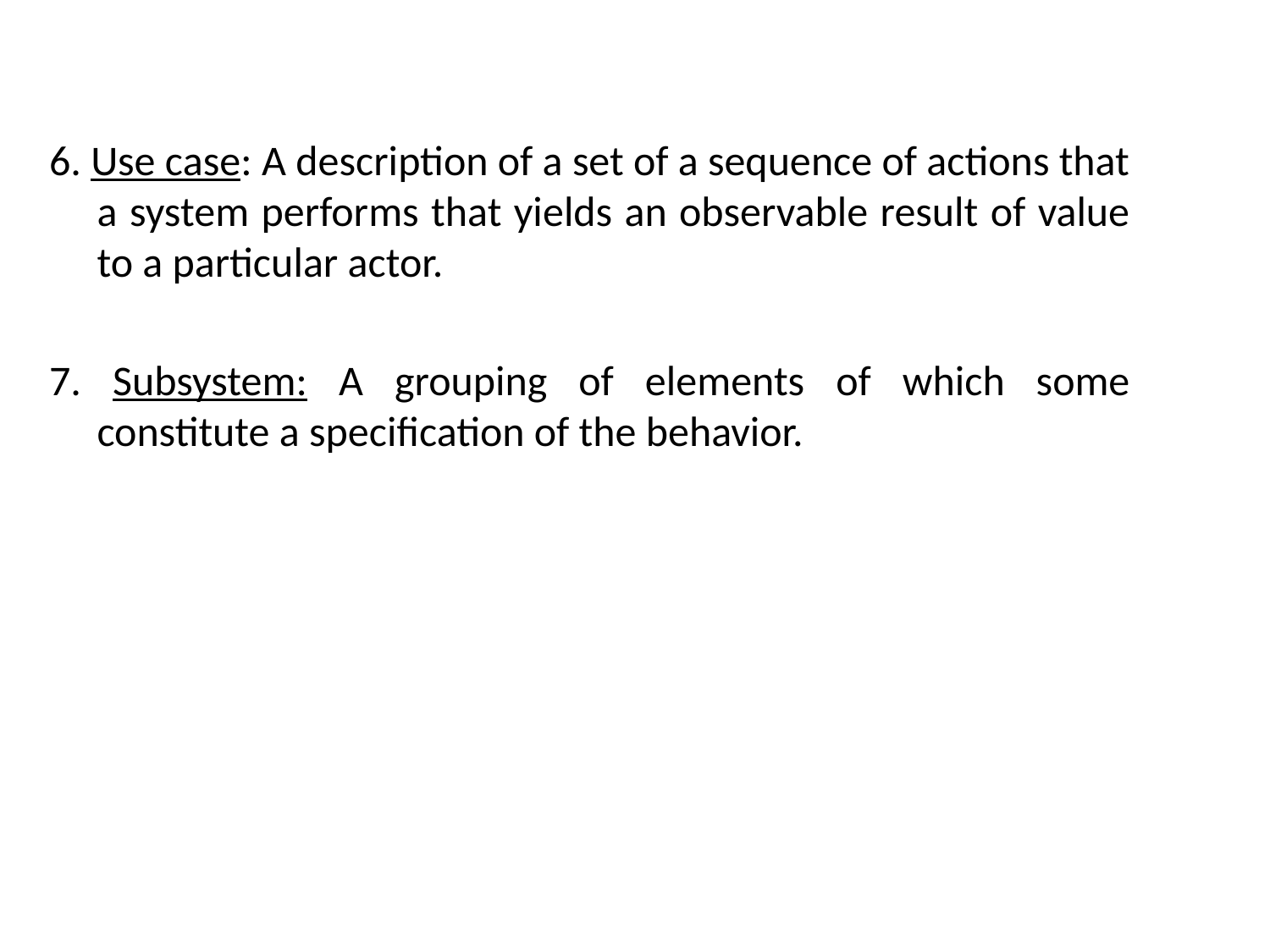

6. Use case: A description of a set of a sequence of actions that a system performs that yields an observable result of value to a particular actor.

7. Subsystem: A grouping of elements of which some constitute a specification of the behavior.